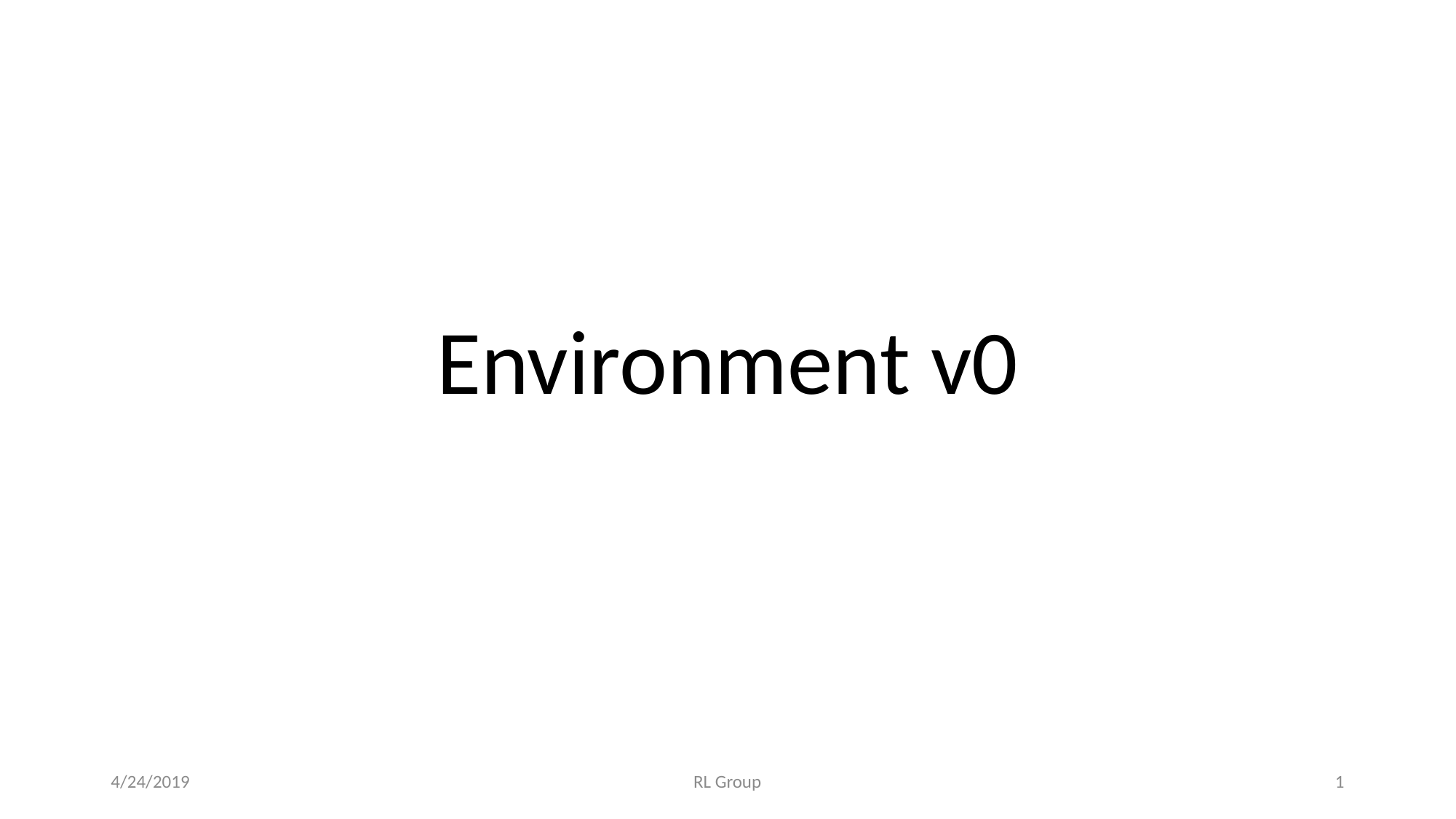

# Environment v0

4/24/2019
RL Group
1